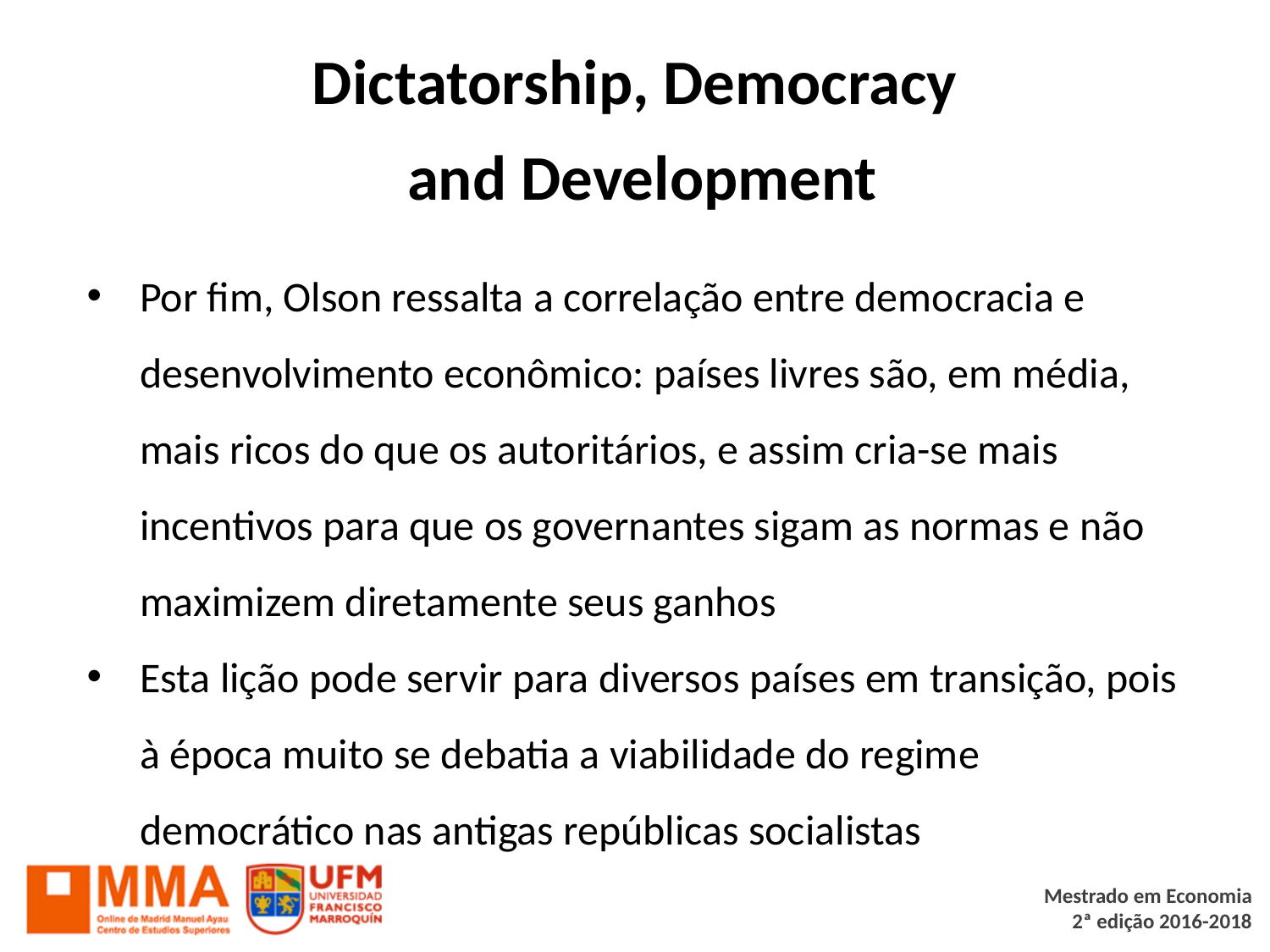

# Dictatorship, Democracy
 and Development
Por fim, Olson ressalta a correlação entre democracia e desenvolvimento econômico: países livres são, em média, mais ricos do que os autoritários, e assim cria-se mais incentivos para que os governantes sigam as normas e não maximizem diretamente seus ganhos
Esta lição pode servir para diversos países em transição, pois à época muito se debatia a viabilidade do regime democrático nas antigas repúblicas socialistas